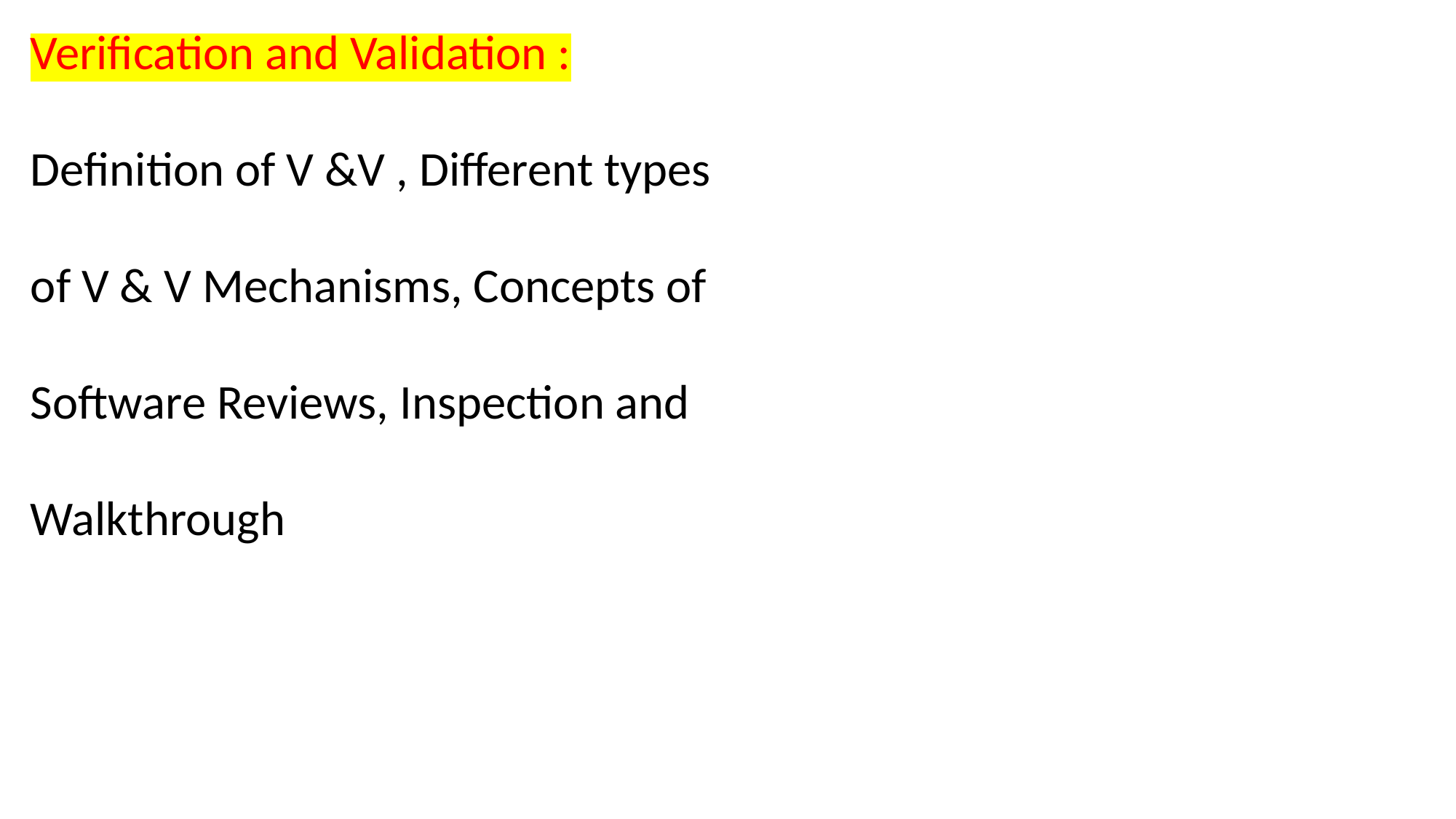

Verification and Validation :
Definition of V &V , Different types of V & V Mechanisms, Concepts of Software Reviews, Inspection and Walkthrough